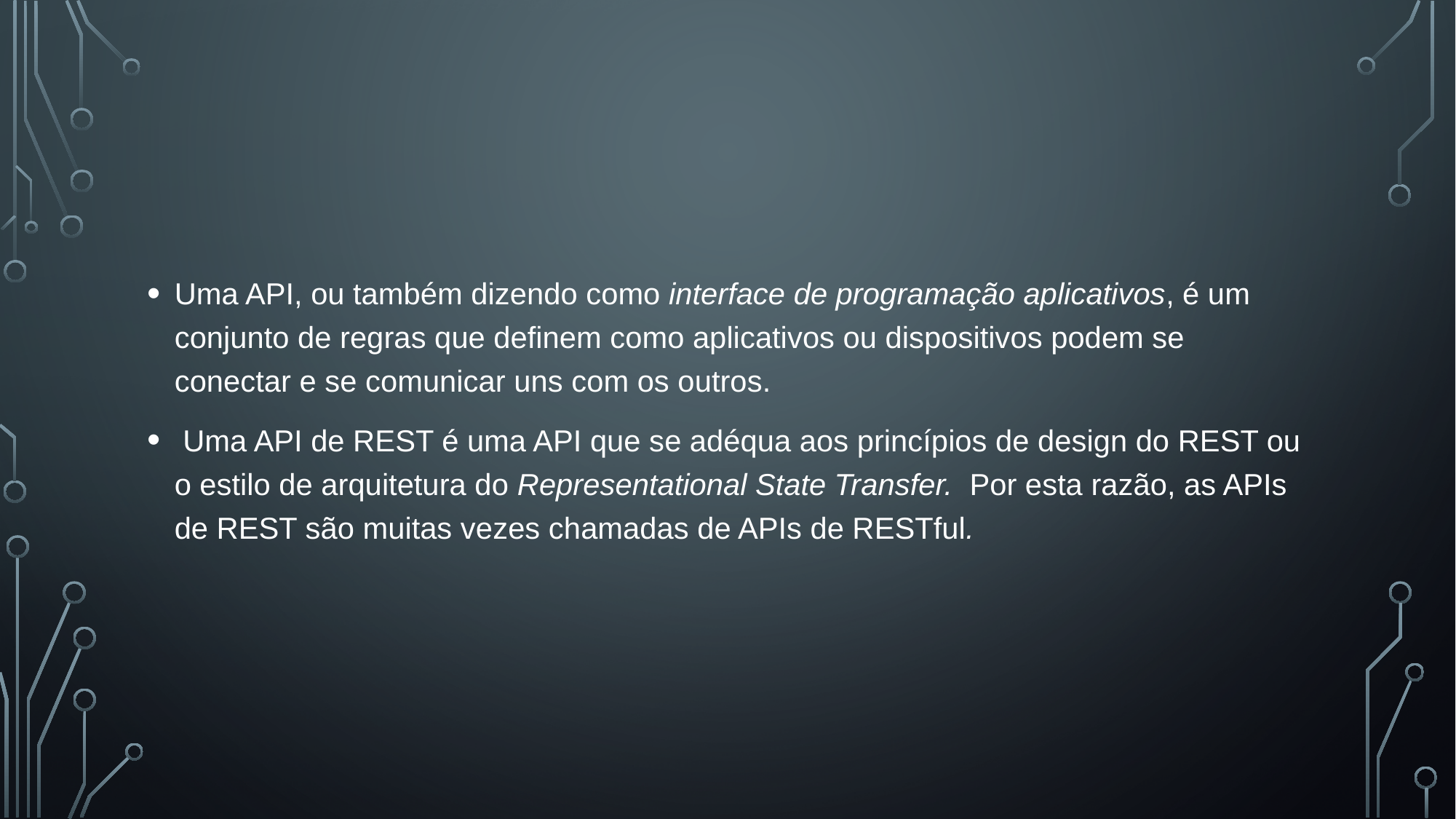

#
Uma API, ou também dizendo como interface de programação aplicativos, é um conjunto de regras que definem como aplicativos ou dispositivos podem se conectar e se comunicar uns com os outros.
 Uma API de REST é uma API que se adéqua aos princípios de design do REST ou o estilo de arquitetura do Representational State Transfer.  Por esta razão, as APIs de REST são muitas vezes chamadas de APIs de RESTful.